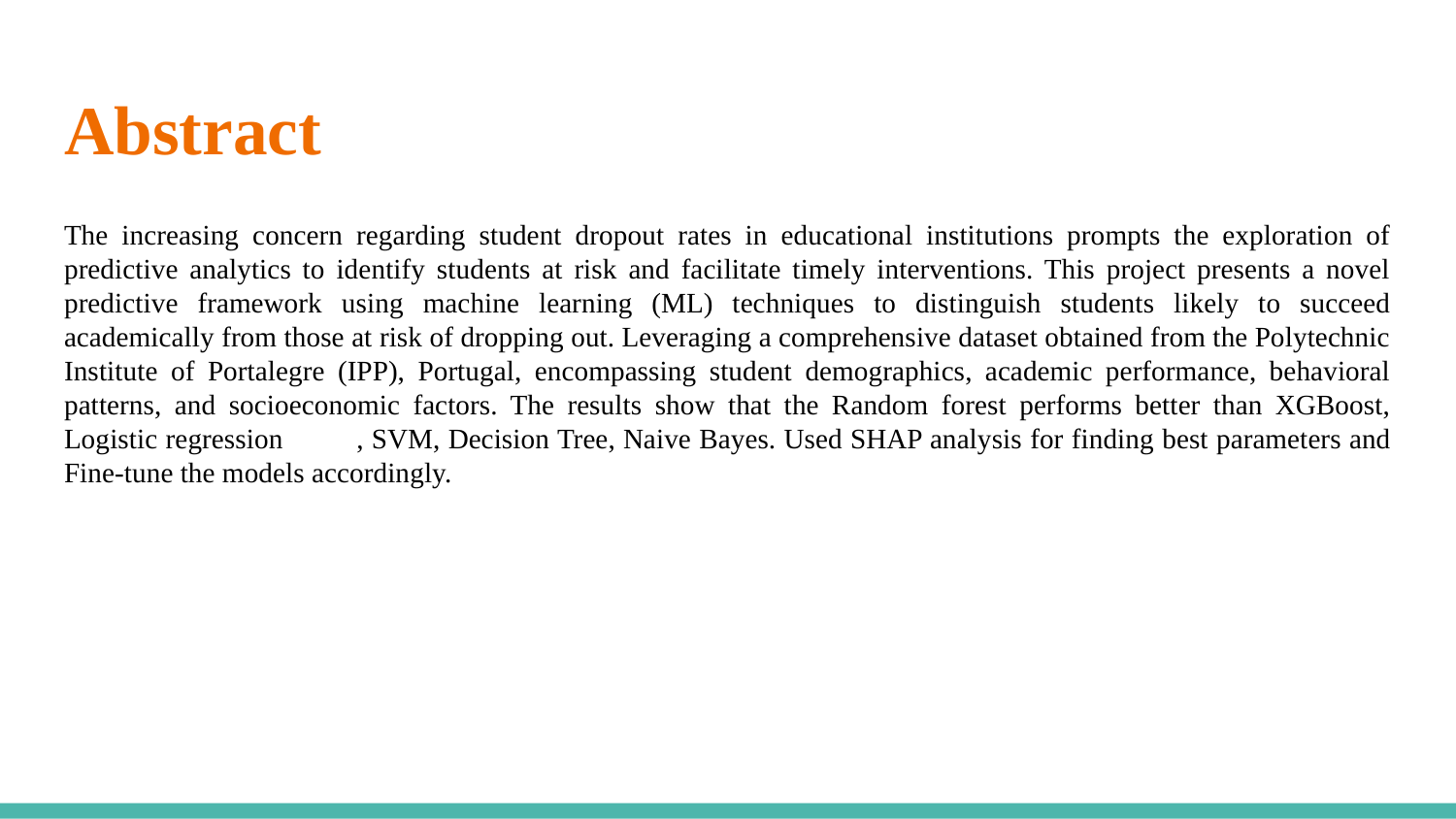

# Abstract
The increasing concern regarding student dropout rates in educational institutions prompts the exploration of predictive analytics to identify students at risk and facilitate timely interventions. This project presents a novel predictive framework using machine learning (ML) techniques to distinguish students likely to succeed academically from those at risk of dropping out. Leveraging a comprehensive dataset obtained from the Polytechnic Institute of Portalegre (IPP), Portugal, encompassing student demographics, academic performance, behavioral patterns, and socioeconomic factors. The results show that the Random forest performs better than XGBoost, Logistic regression	, SVM, Decision Tree, Naive Bayes. Used SHAP analysis for finding best parameters and Fine-tune the models accordingly.